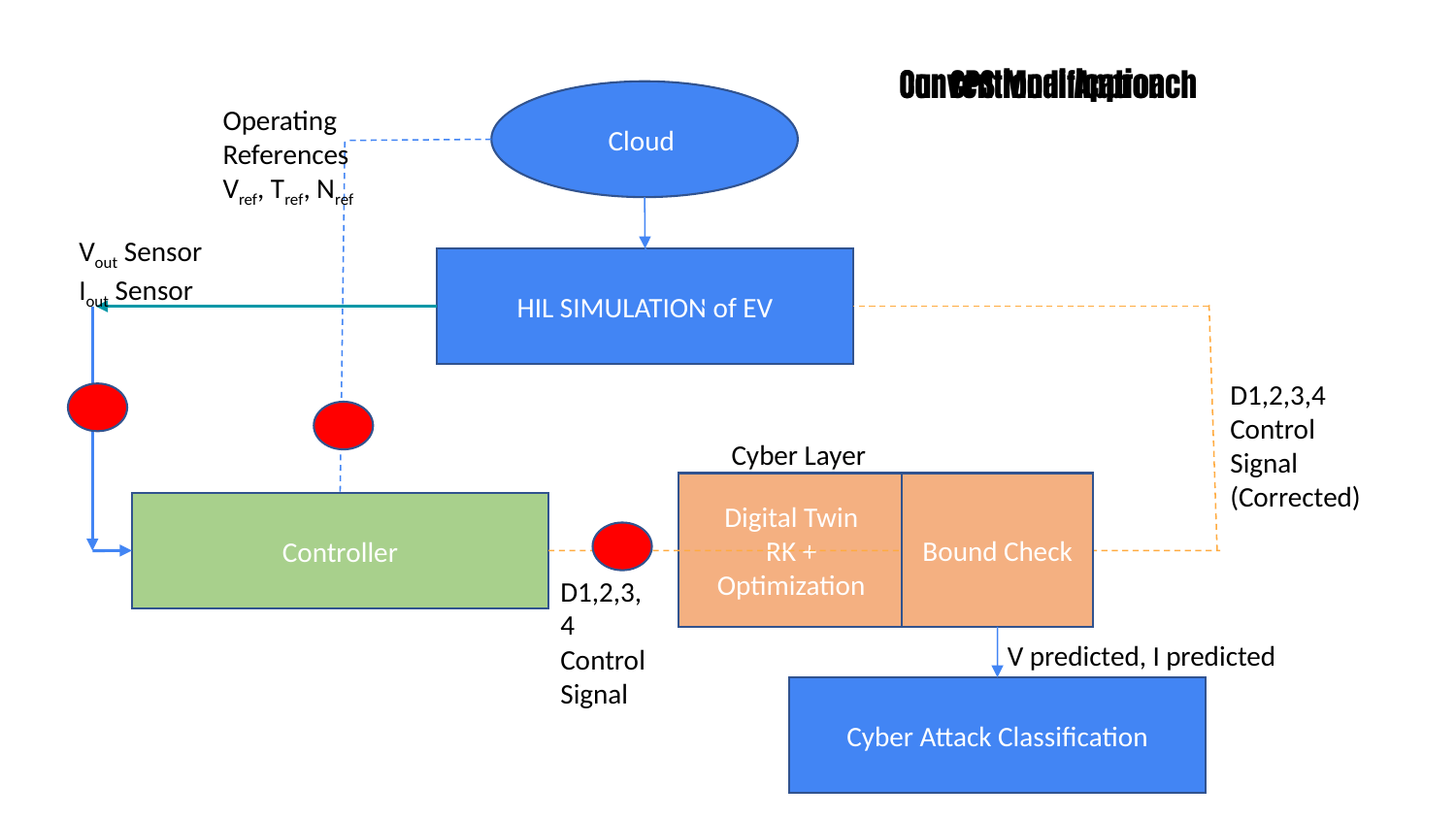

Conventional Approach
Our CPS Modification
Cloud
Operating References
Vref, Tref, Nref
Vout Sensor
Iout Sensor
HIL SIMULATION of EV
D1,2,3,4
Control
Signal (Corrected)

Cyber Layer
Digital Twin
RK + Optimization
Bound Check
Controller

D1,2,3,4
Control
Signal
V predicted, I predicted
Cyber Attack Classification